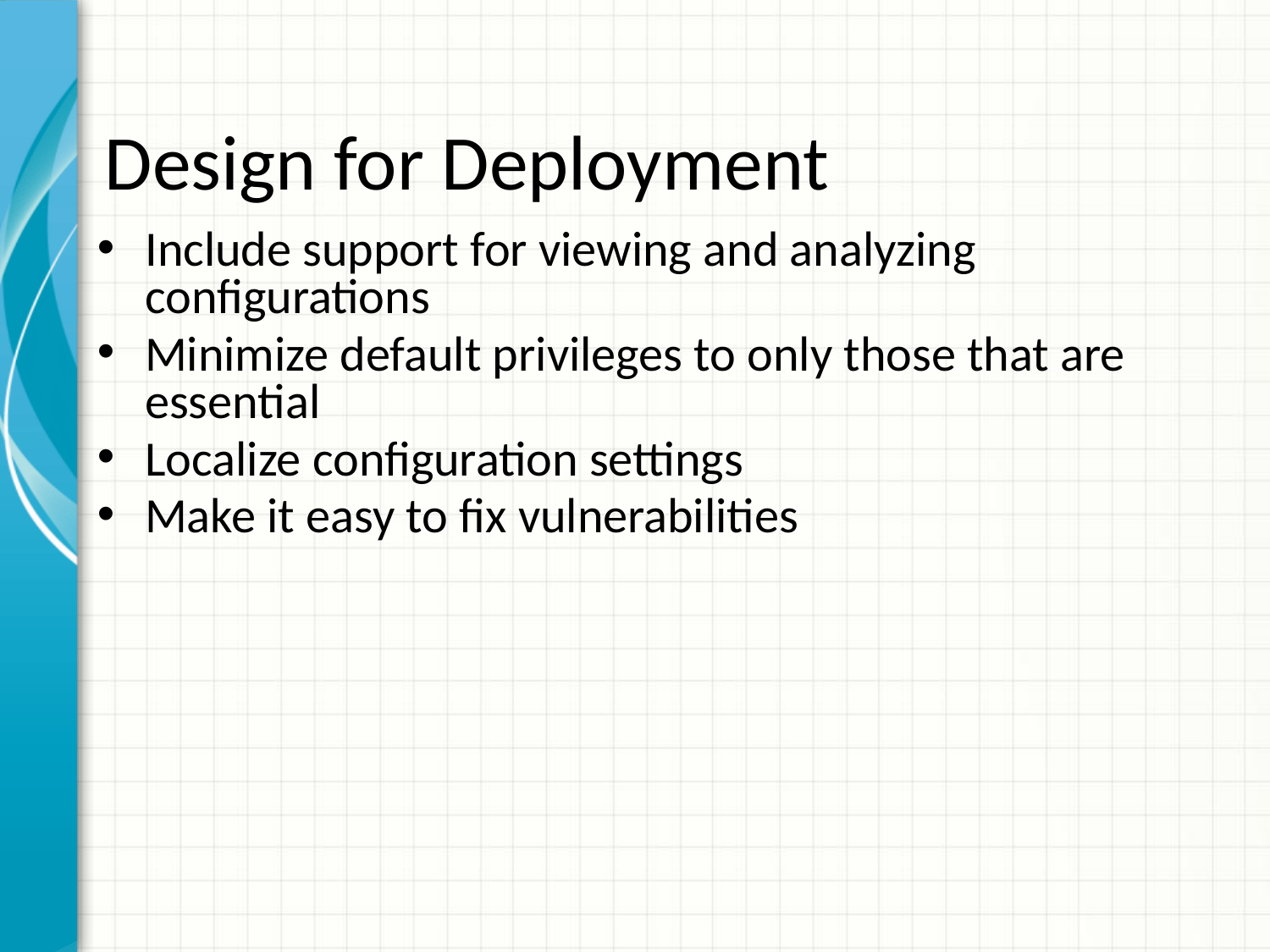

# Design for Deployment
Include support for viewing and analyzing configurations
Minimize default privileges to only those that are essential
Localize configuration settings
Make it easy to fix vulnerabilities